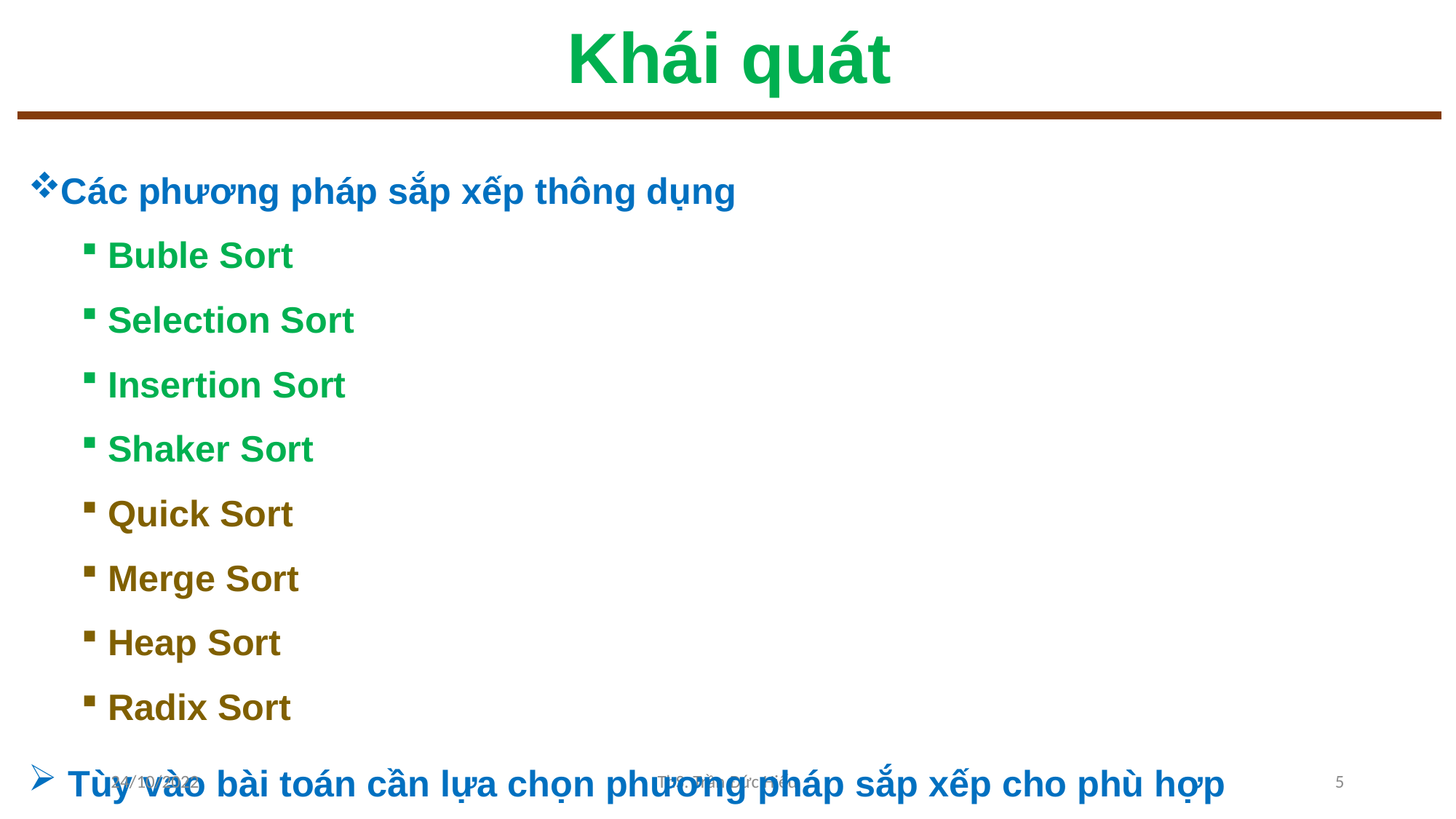

# Khái quát
Các phương pháp sắp xếp thông dụng
Buble Sort
Selection Sort
Insertion Sort
Shaker Sort
Quick Sort
Merge Sort
Heap Sort
Radix Sort
Tùy vào bài toán cần lựa chọn phương pháp sắp xếp cho phù hợp

24/10/2022
ThS. Trần Đức Hiếu
5